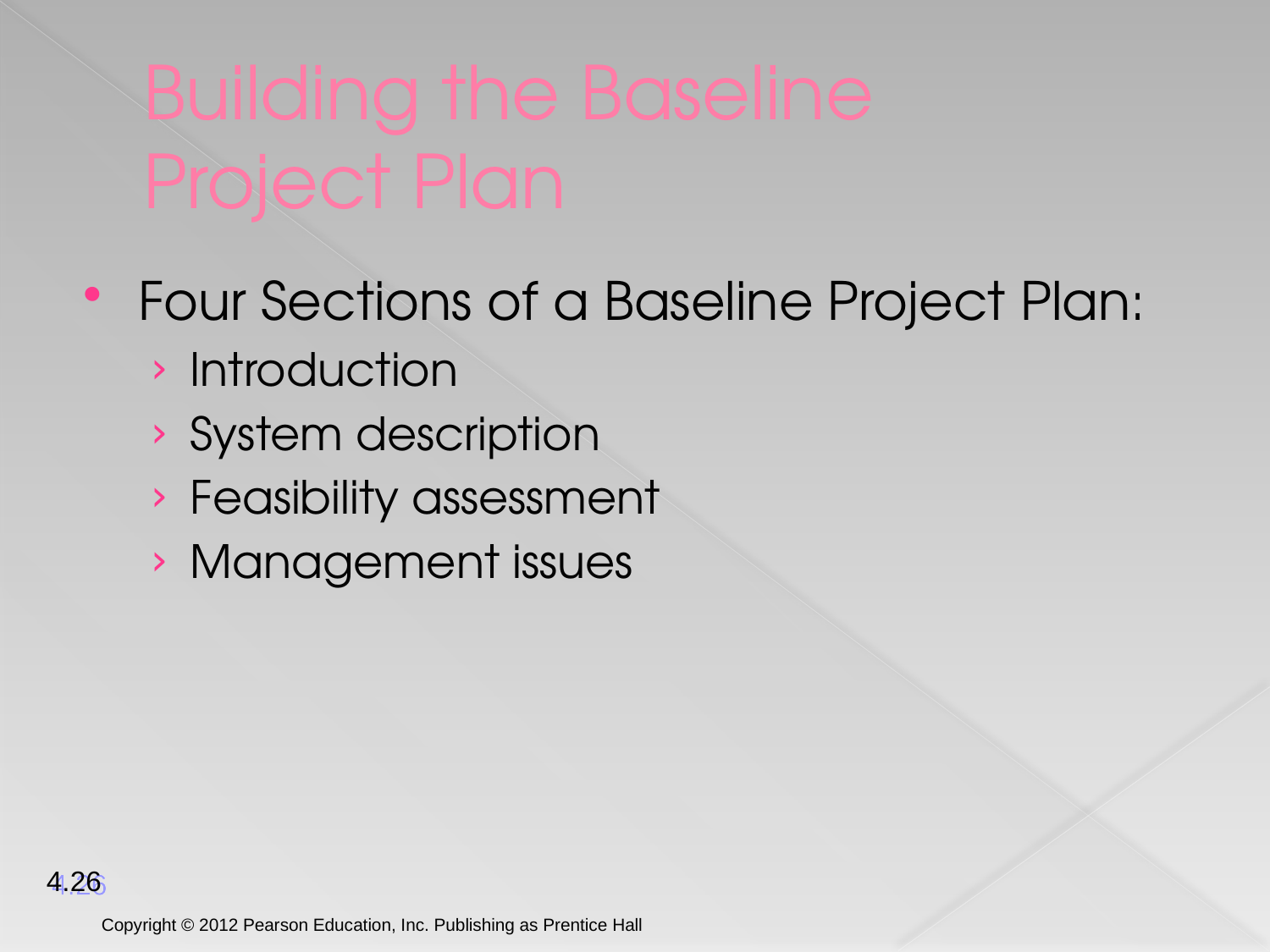

# Building the Baseline Project Plan
Four Sections of a Baseline Project Plan:
Introduction
System description
Feasibility assessment
Management issues
4.26
Copyright © 2012 Pearson Education, Inc. Publishing as Prentice Hall